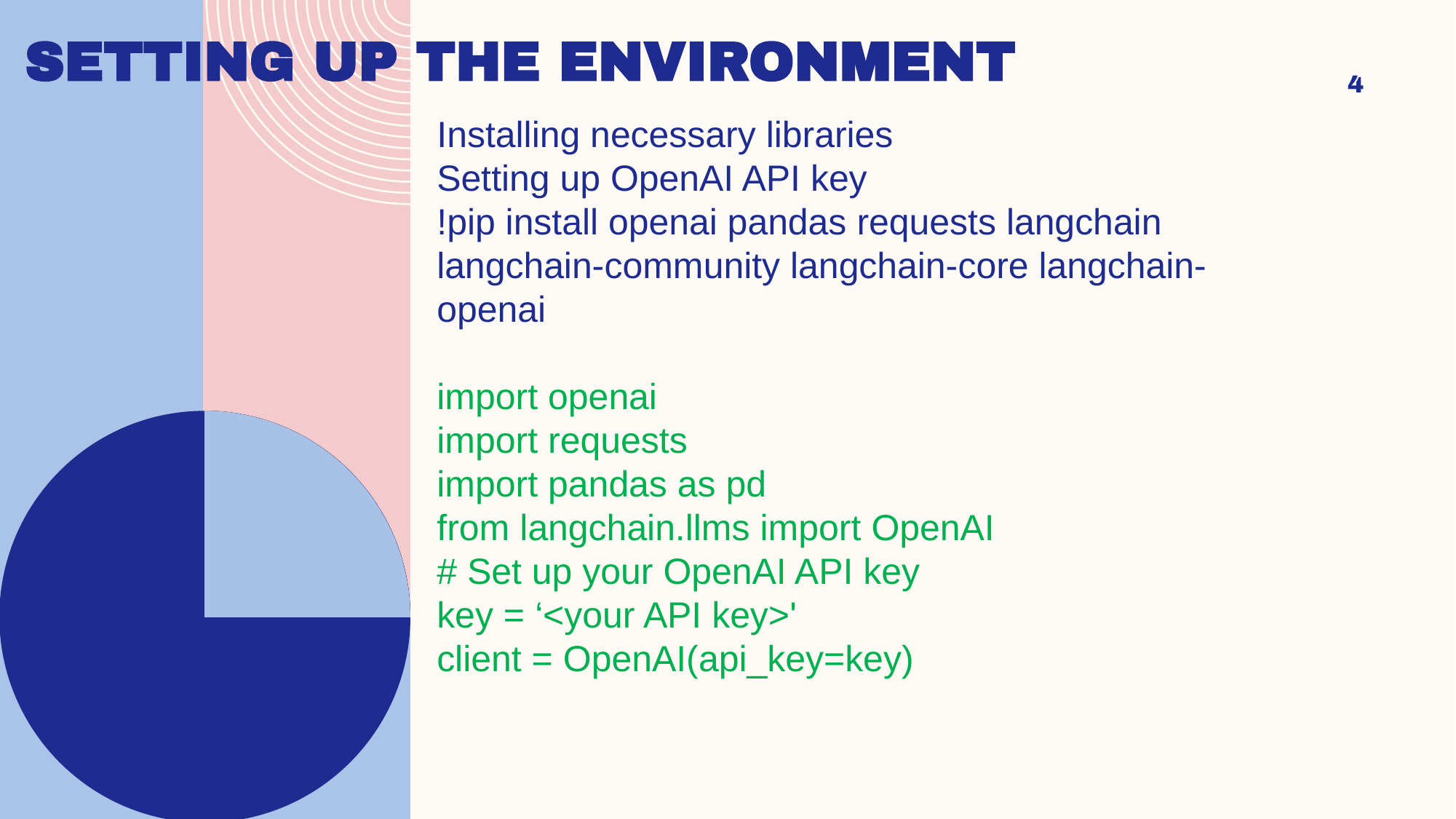

# Setting Up the Environment
4
Installing necessary libraries
Setting up OpenAI API key
!pip install openai pandas requests langchain langchain-community langchain-core langchain-openai

import openai
import requests
import pandas as pd
from langchain.llms import OpenAI
# Set up your OpenAI API key
key = ‘<your API key>'
client = OpenAI(api_key=key)